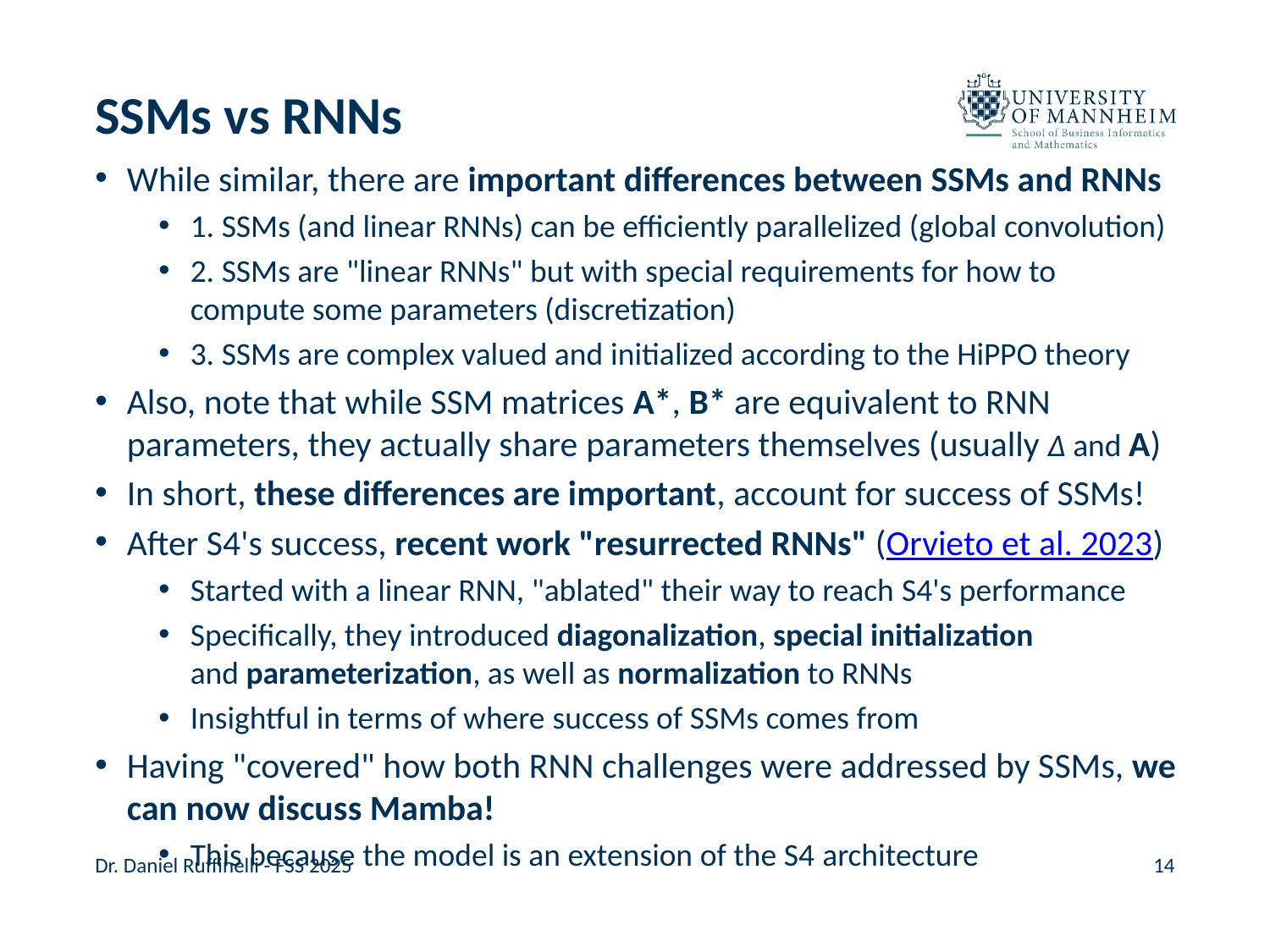

# SSMs vs RNNs
While similar, there are important differences between SSMs and RNNs
1. SSMs (and linear RNNs) can be efficiently parallelized (global convolution)
2. SSMs are "linear RNNs" but with special requirements for how to compute some parameters (discretization)
3. SSMs are complex valued and initialized according to the HiPPO theory
Also, note that while SSM matrices A*, B* are equivalent to RNN parameters, they actually share parameters themselves (usually Δ and A)
In short, these differences are important, account for success of SSMs!
After S4's success, recent work "resurrected RNNs" (Orvieto et al. 2023)
Started with a linear RNN, "ablated" their way to reach S4's performance
Specifically, they introduced diagonalization, special initialization and parameterization, as well as normalization to RNNs
Insightful in terms of where success of SSMs comes from
Having "covered" how both RNN challenges were addressed by SSMs, we can now discuss Mamba!
This because the model is an extension of the S4 architecture
Dr. Daniel Ruffinelli - FSS 2025
14